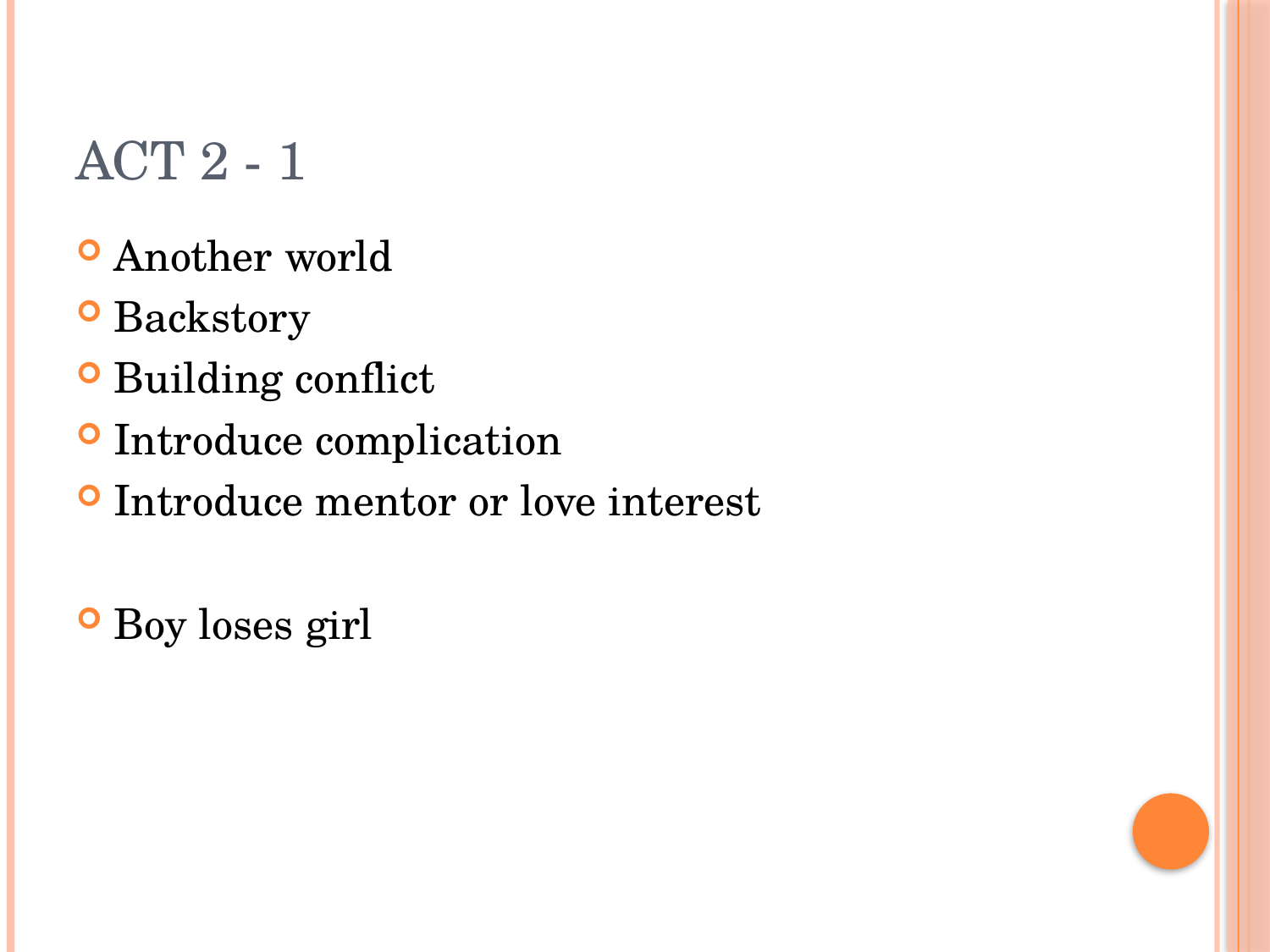

# Act 2 - 1
Another world
Backstory
Building conflict
Introduce complication
Introduce mentor or love interest

Boy loses girl